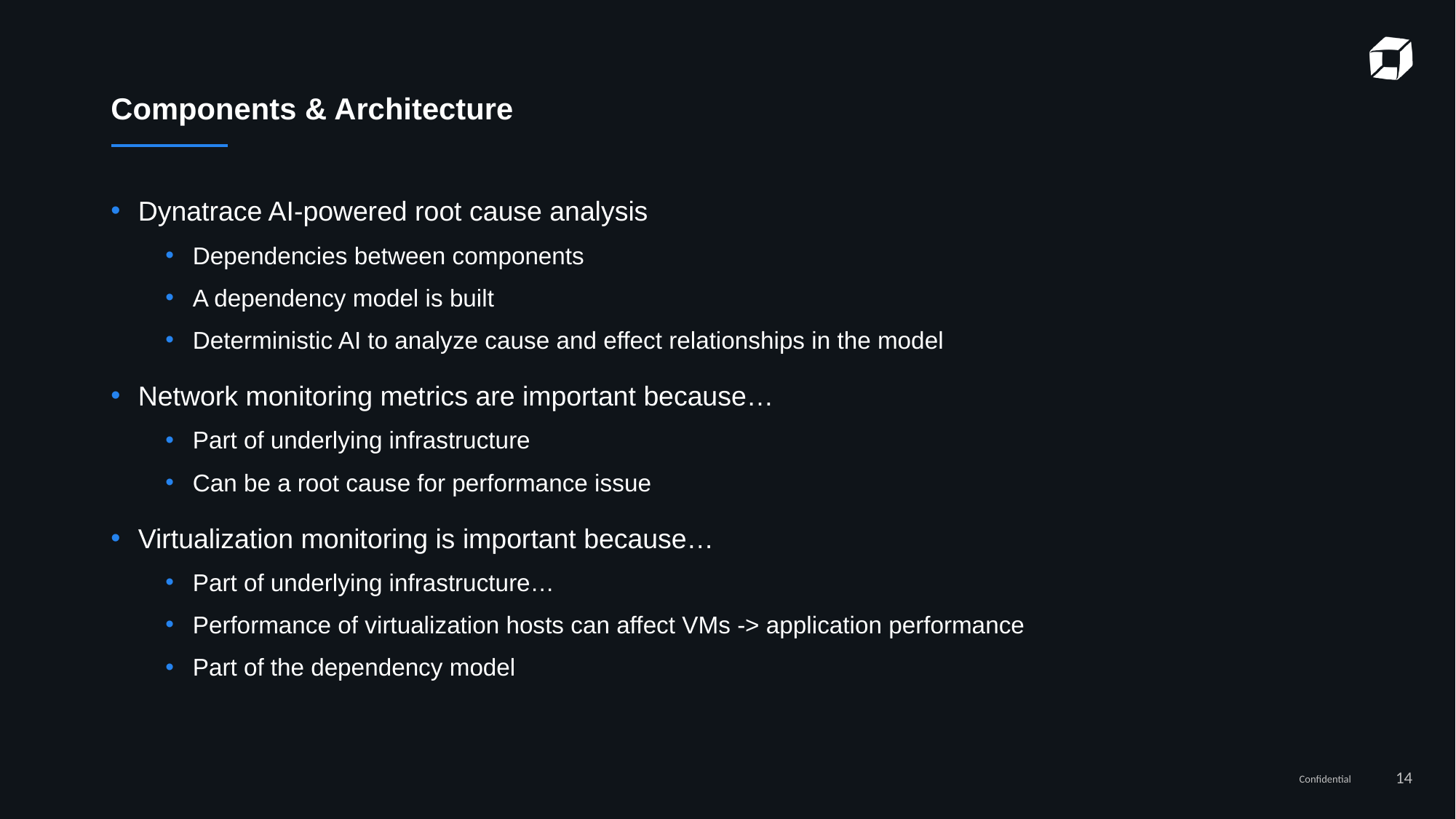

# Components & Architecture
Dynatrace AI-powered root cause analysis
Dependencies between components
A dependency model is built
Deterministic AI to analyze cause and effect relationships in the model
Network monitoring metrics are important because…
Part of underlying infrastructure
Can be a root cause for performance issue
Virtualization monitoring is important because…
Part of underlying infrastructure…
Performance of virtualization hosts can affect VMs -> application performance
Part of the dependency model